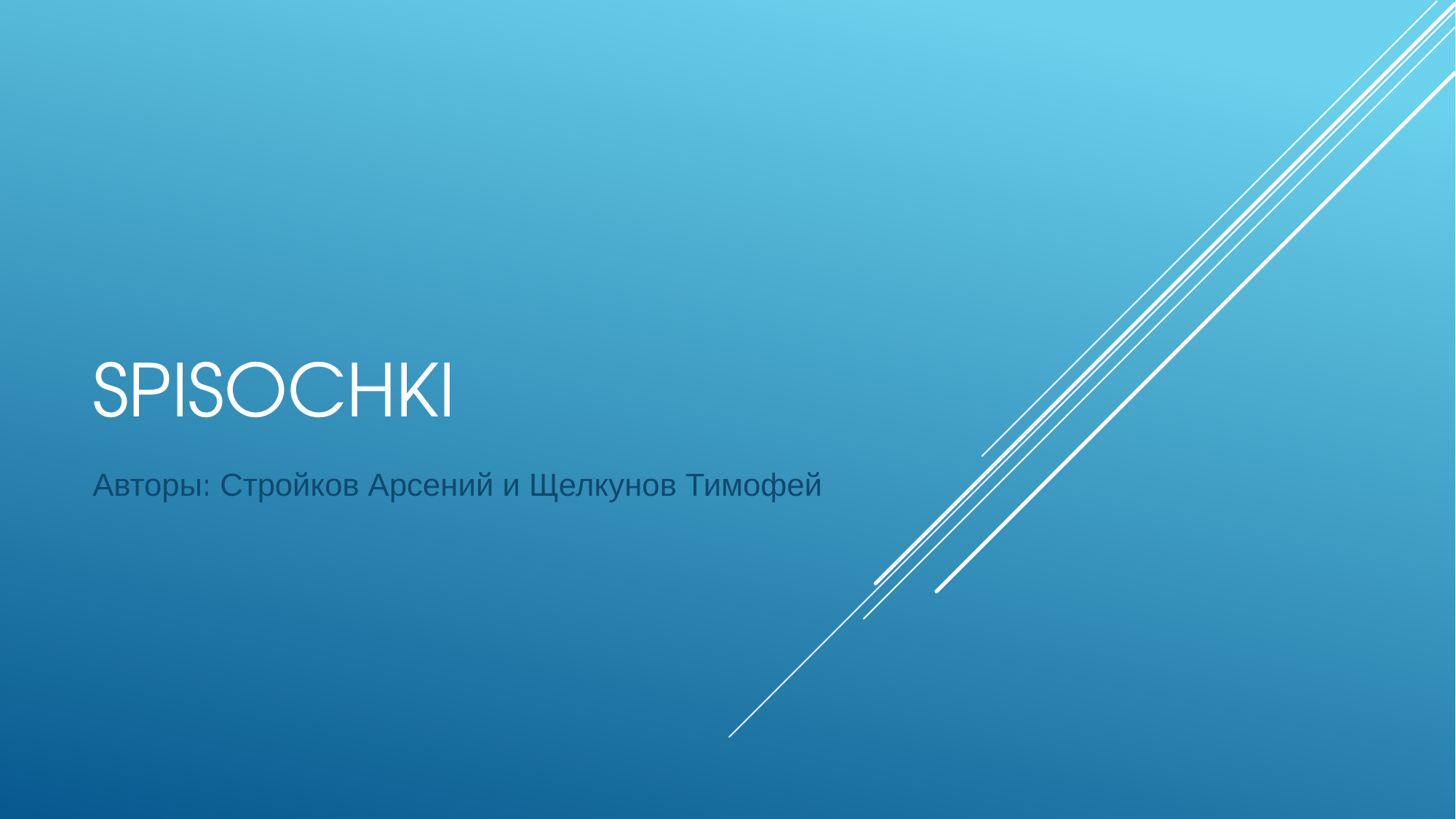

# spisochki
Авторы: Стройков Арсений и Щелкунов Тимофей